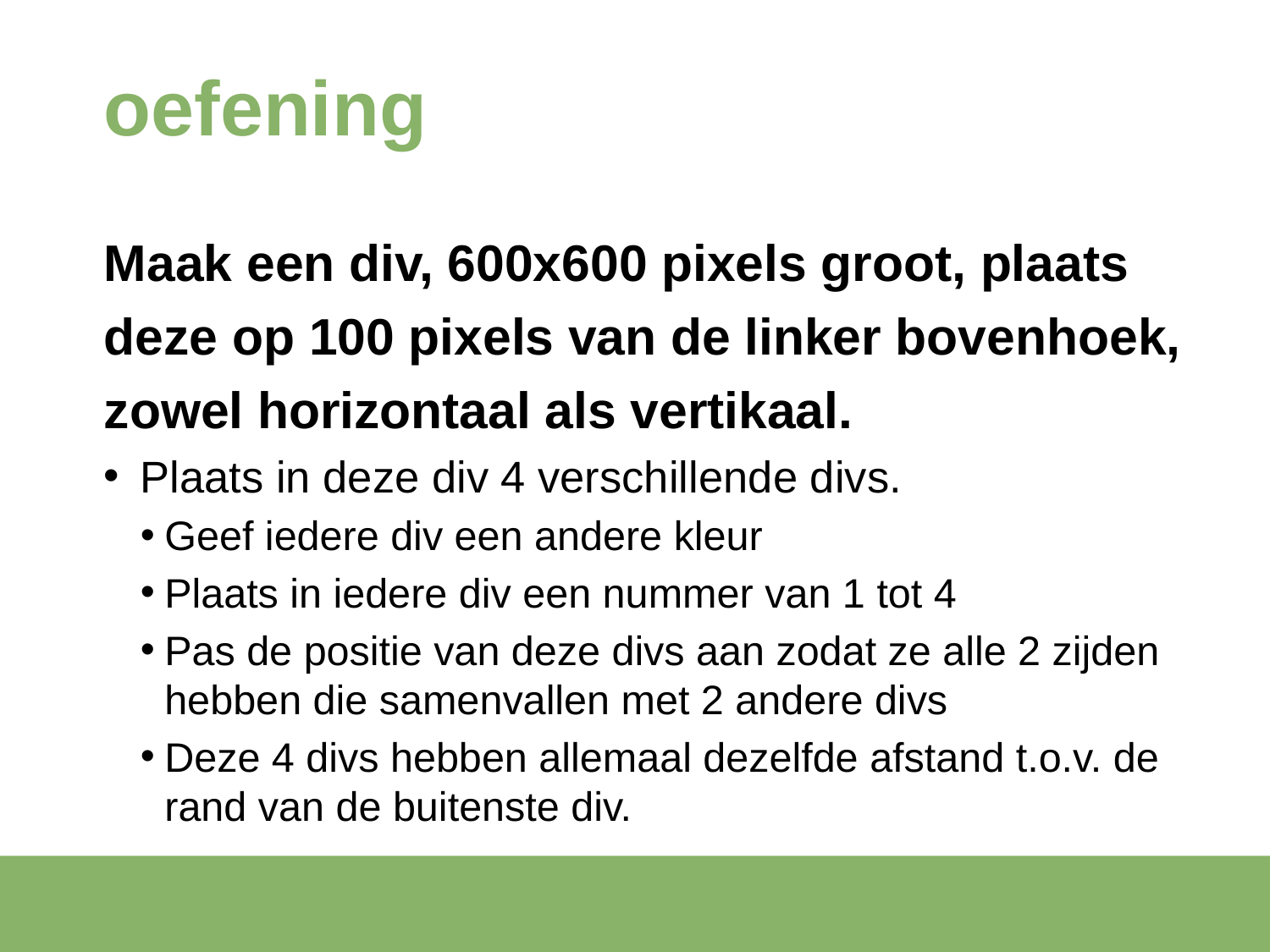

# oefening
Maak een div, 600x600 pixels groot, plaats deze op 100 pixels van de linker bovenhoek, zowel horizontaal als vertikaal.
Plaats in deze div 4 verschillende divs.
Geef iedere div een andere kleur
Plaats in iedere div een nummer van 1 tot 4
Pas de positie van deze divs aan zodat ze alle 2 zijden hebben die samenvallen met 2 andere divs
Deze 4 divs hebben allemaal dezelfde afstand t.o.v. de rand van de buitenste div.